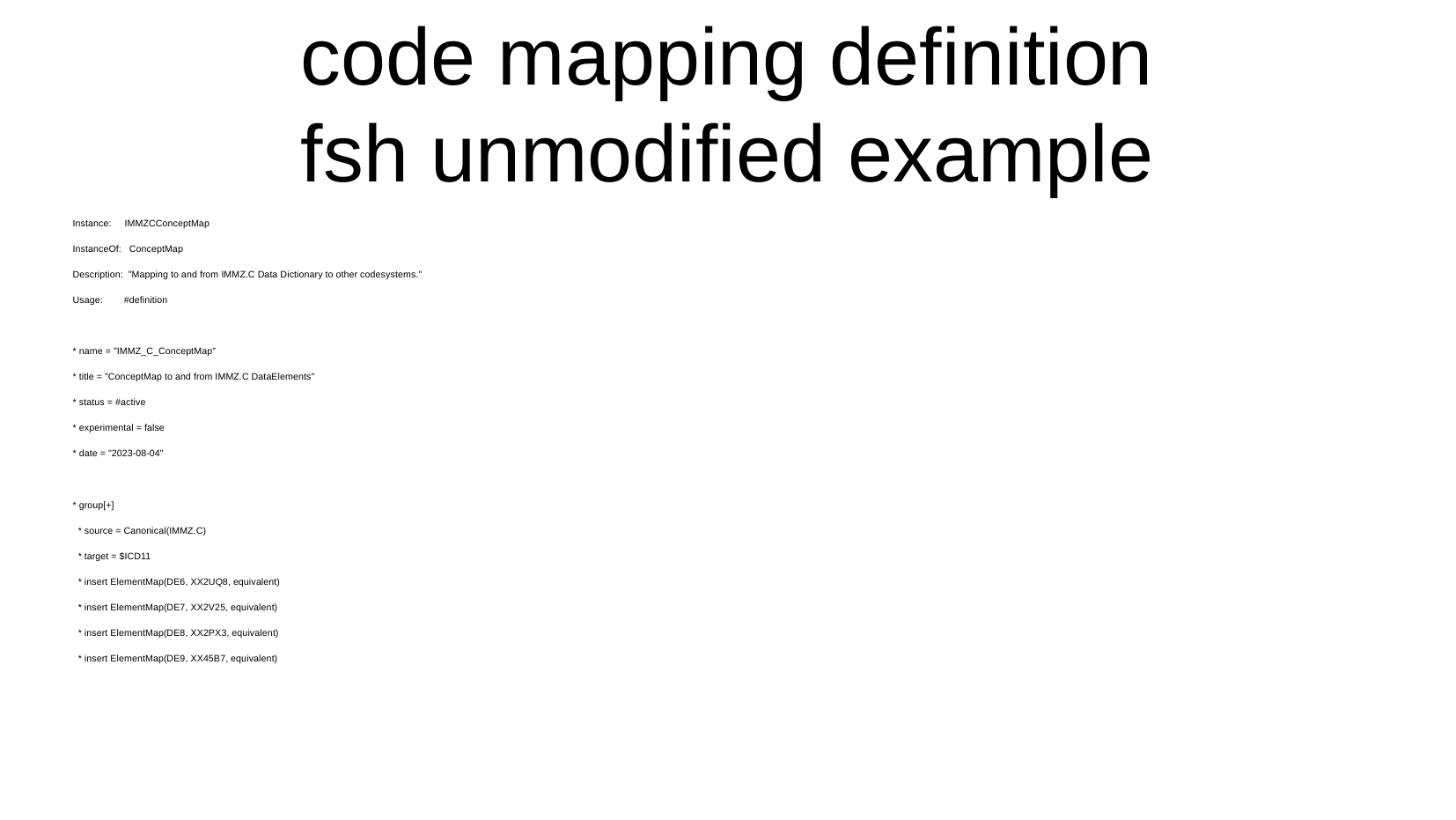

# code mapping definition fsh unmodified example

Instance:     IMMZCConceptMap
InstanceOf:   ConceptMap
Description:  "Mapping to and from IMMZ.C Data Dictionary to other codesystems."
Usage:        #definition

* name = "IMMZ_C_ConceptMap"
* title = "ConceptMap to and from IMMZ.C DataElements"
* status = #active
* experimental = false
* date = "2023-08-04"

* group[+]
  * source = Canonical(IMMZ.C)
  * target = $ICD11
  * insert ElementMap(DE6, XX2UQ8, equivalent)
  * insert ElementMap(DE7, XX2V25, equivalent)
  * insert ElementMap(DE8, XX2PX3, equivalent)
  * insert ElementMap(DE9, XX45B7, equivalent)